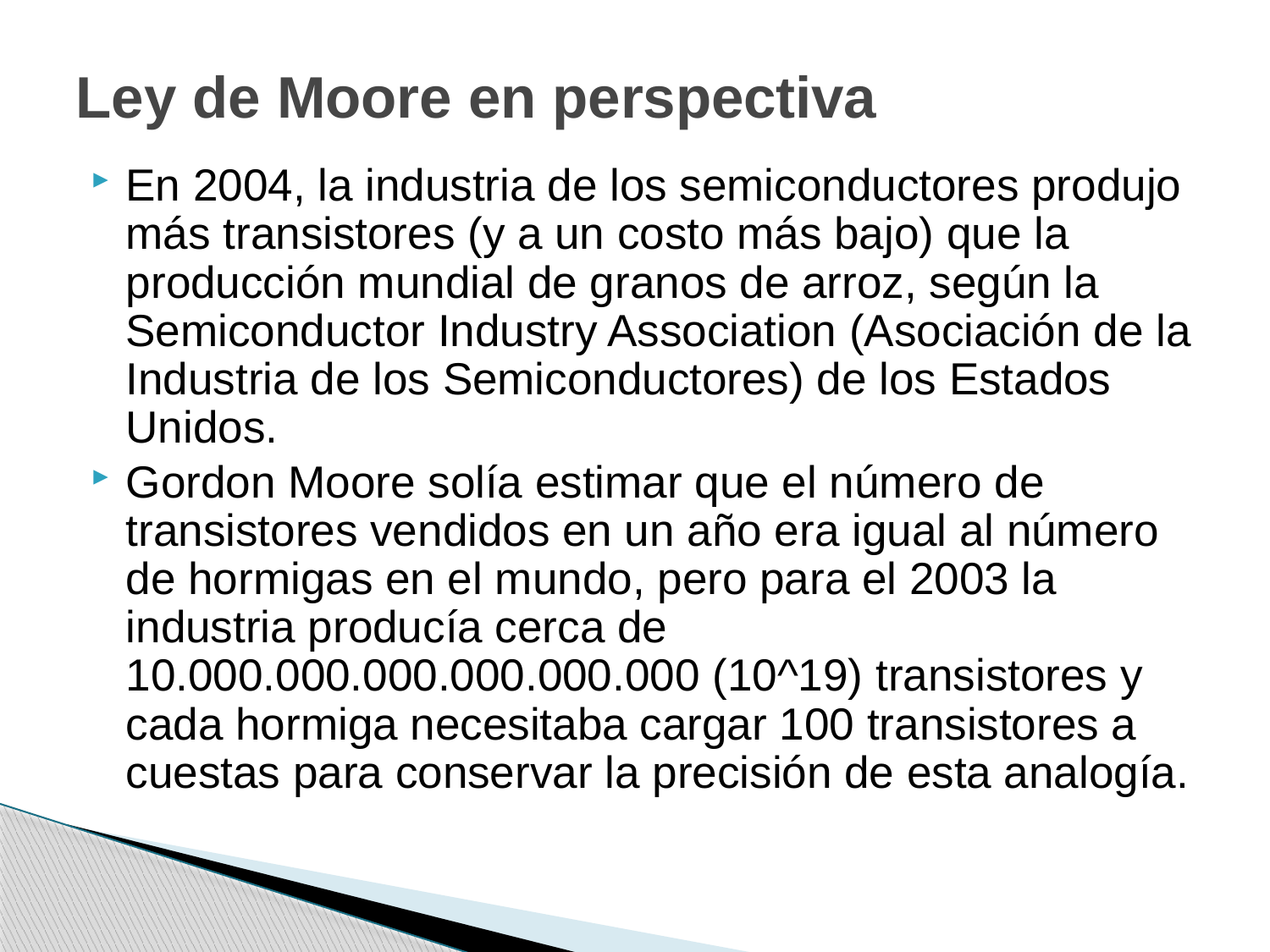

# Ley de Moore en perspectiva
En 2004, la industria de los semiconductores produjo más transistores (y a un costo más bajo) que la producción mundial de granos de arroz, según la Semiconductor Industry Association (Asociación de la Industria de los Semiconductores) de los Estados Unidos.
Gordon Moore solía estimar que el número de transistores vendidos en un año era igual al número de hormigas en el mundo, pero para el 2003 la industria producía cerca de 10.000.000.000.000.000.000 (10^19) transistores y cada hormiga necesitaba cargar 100 transistores a cuestas para conservar la precisión de esta analogía.